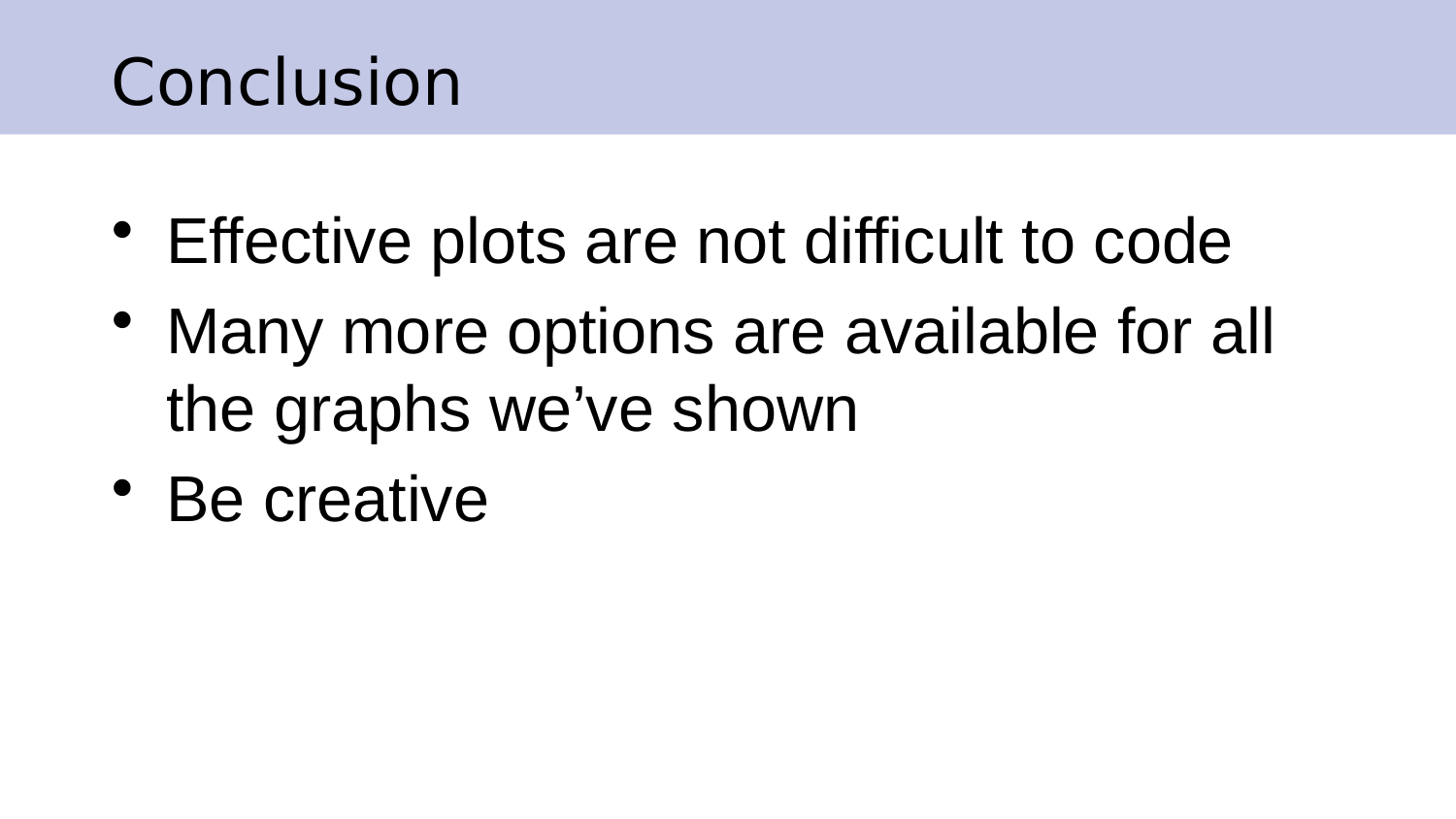

# Conclusion
Effective plots are not difficult to code
Many more options are available for all the graphs we’ve shown
Be creative